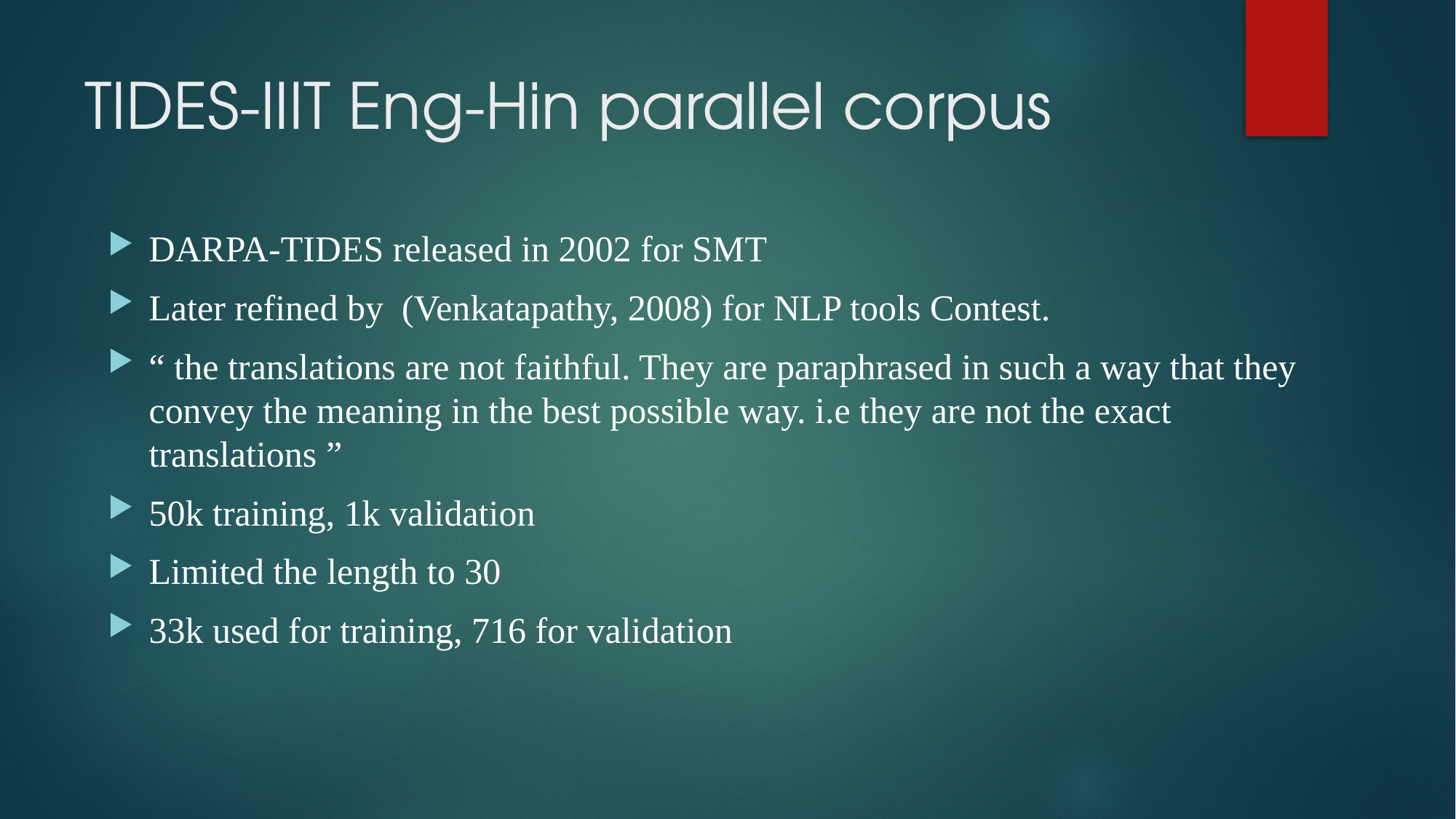

# TIDES-IIIT Eng-Hin parallel corpus
DARPA-TIDES released in 2002 for SMT
Later refined by  (Venkatapathy, 2008) for NLP tools Contest.
“ the translations are not faithful. They are paraphrased in such a way that they convey the meaning in the best possible way. i.e they are not the exact translations ”
50k training, 1k validation
Limited the length to 30
33k used for training, 716 for validation